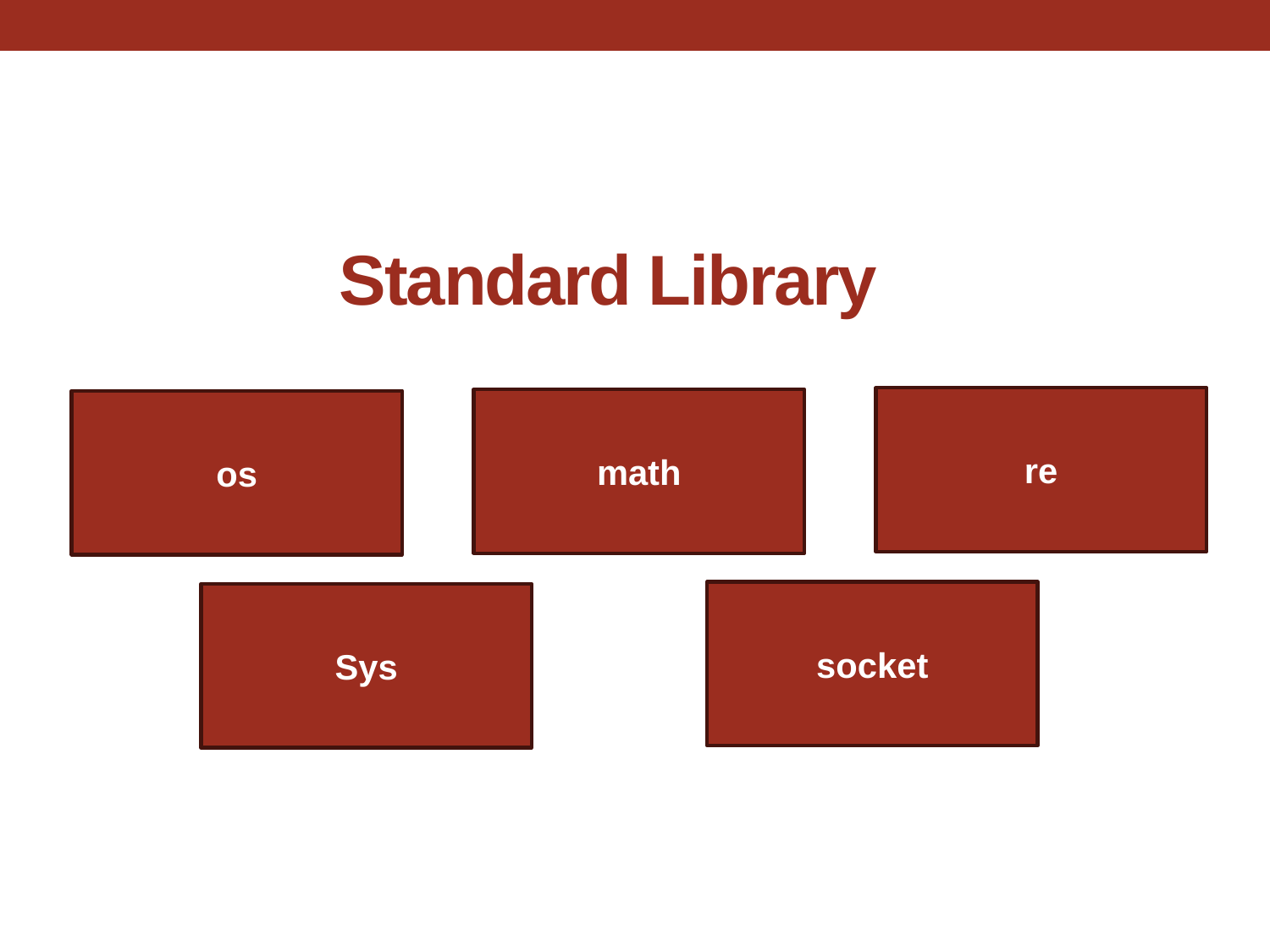

# Standard Library
re
math
os
socket
Sys